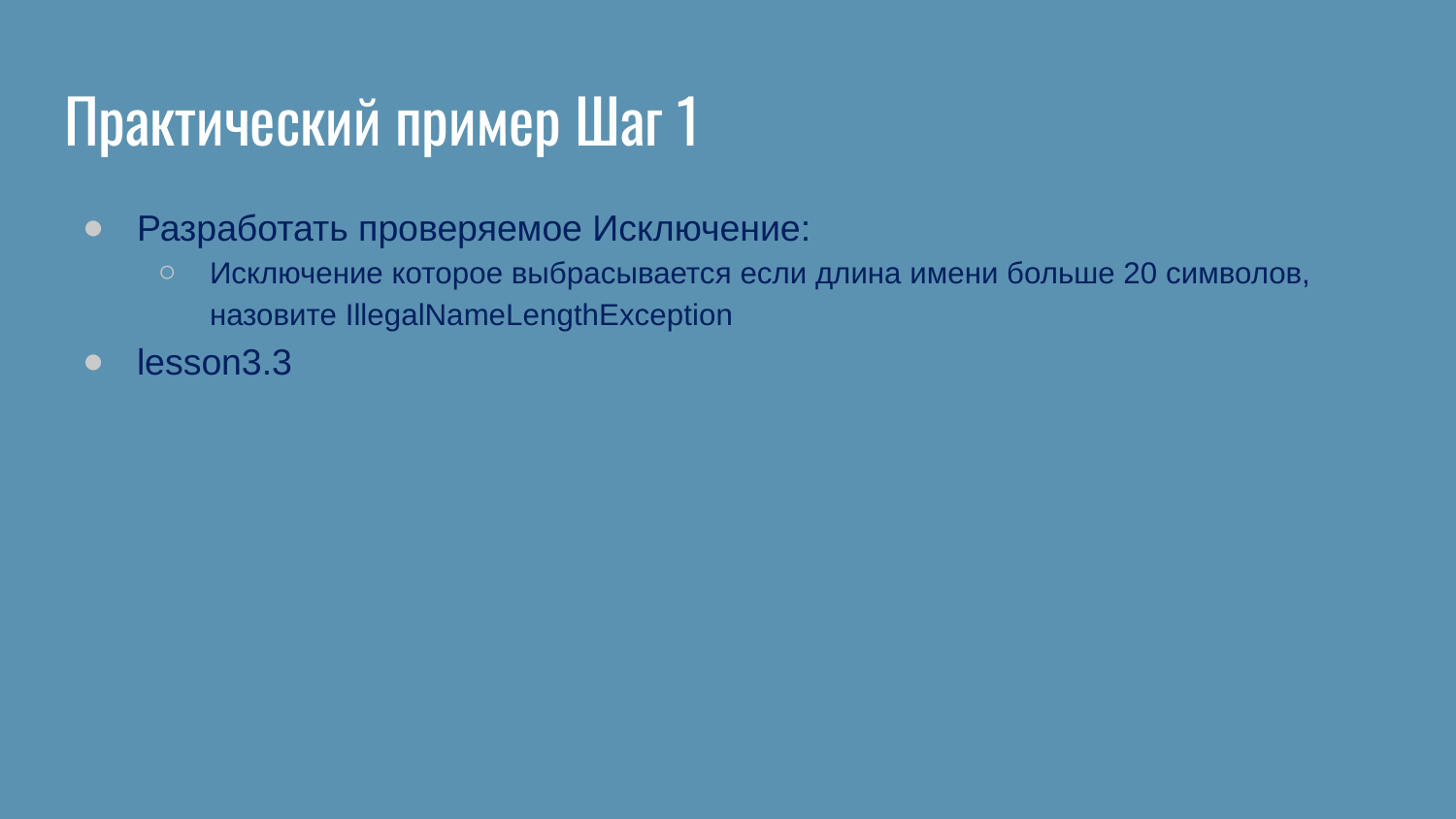

# Практический пример Шаг 1
Разработать проверяемое Исключение:
Исключение которое выбрасывается если длина имени больше 20 символов, назовите IllegalNameLengthException
lesson3.3